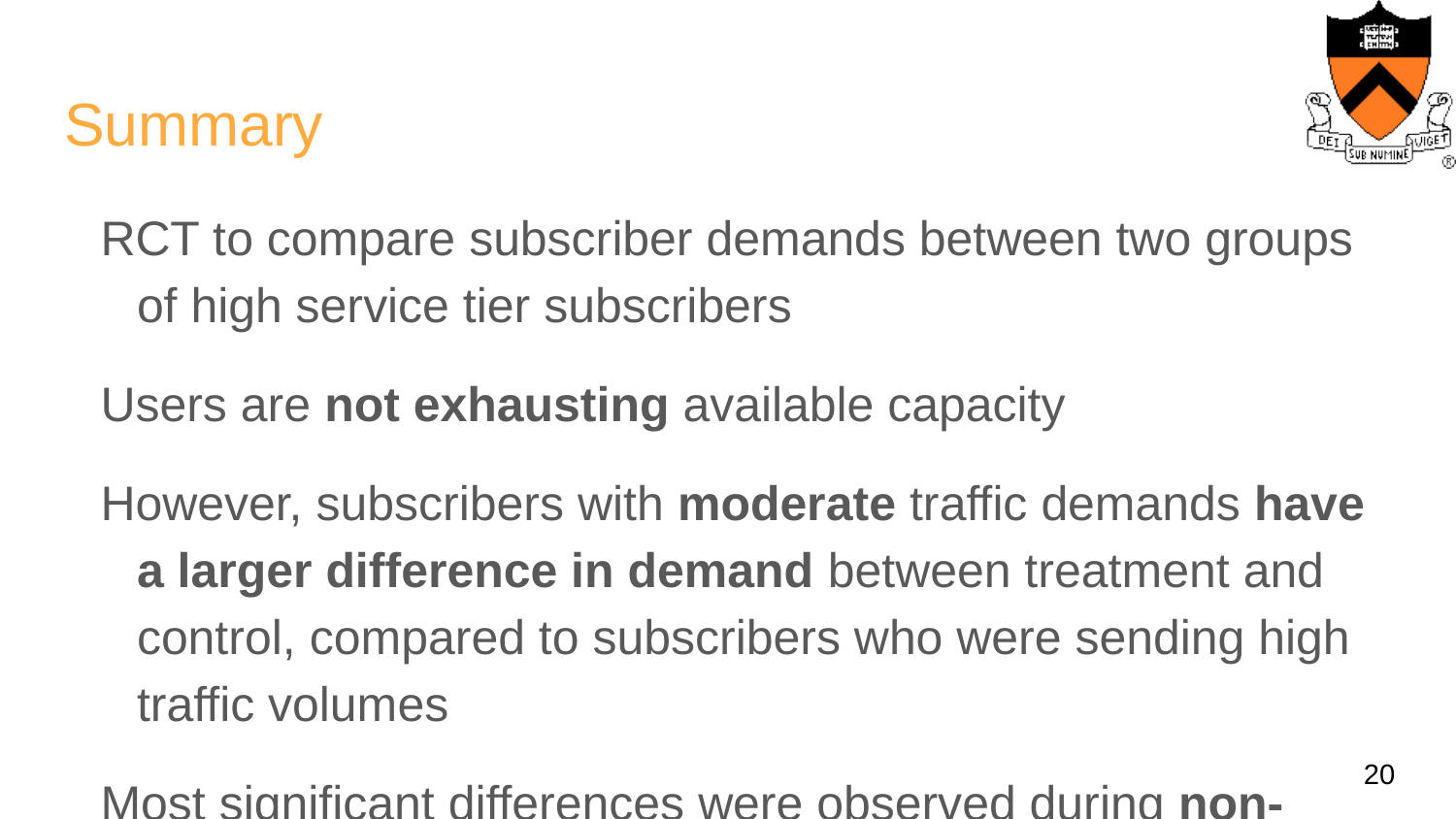

# Summary
RCT to compare subscriber demands between two groups of high service tier subscribers
Users are not exhausting available capacity
However, subscribers with moderate traffic demands have a larger difference in demand between treatment and control, compared to subscribers who were sending high traffic volumes
Most significant differences were observed during non-prime-time hours
20